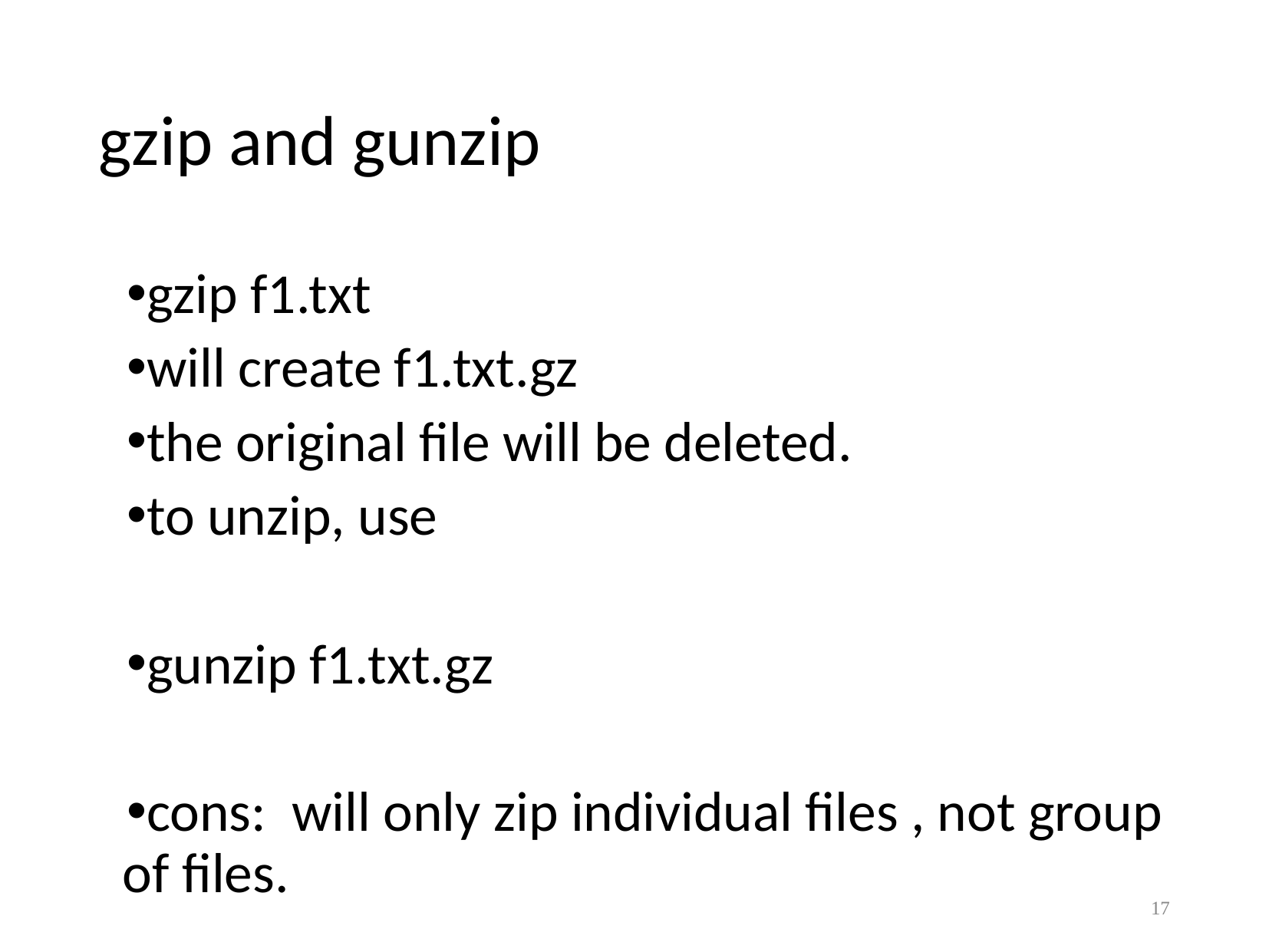

# gzip and gunzip
gzip f1.txt
will create f1.txt.gz
the original file will be deleted.
to unzip, use

gunzip f1.txt.gz

cons:  will only zip individual files , not group of files.
17